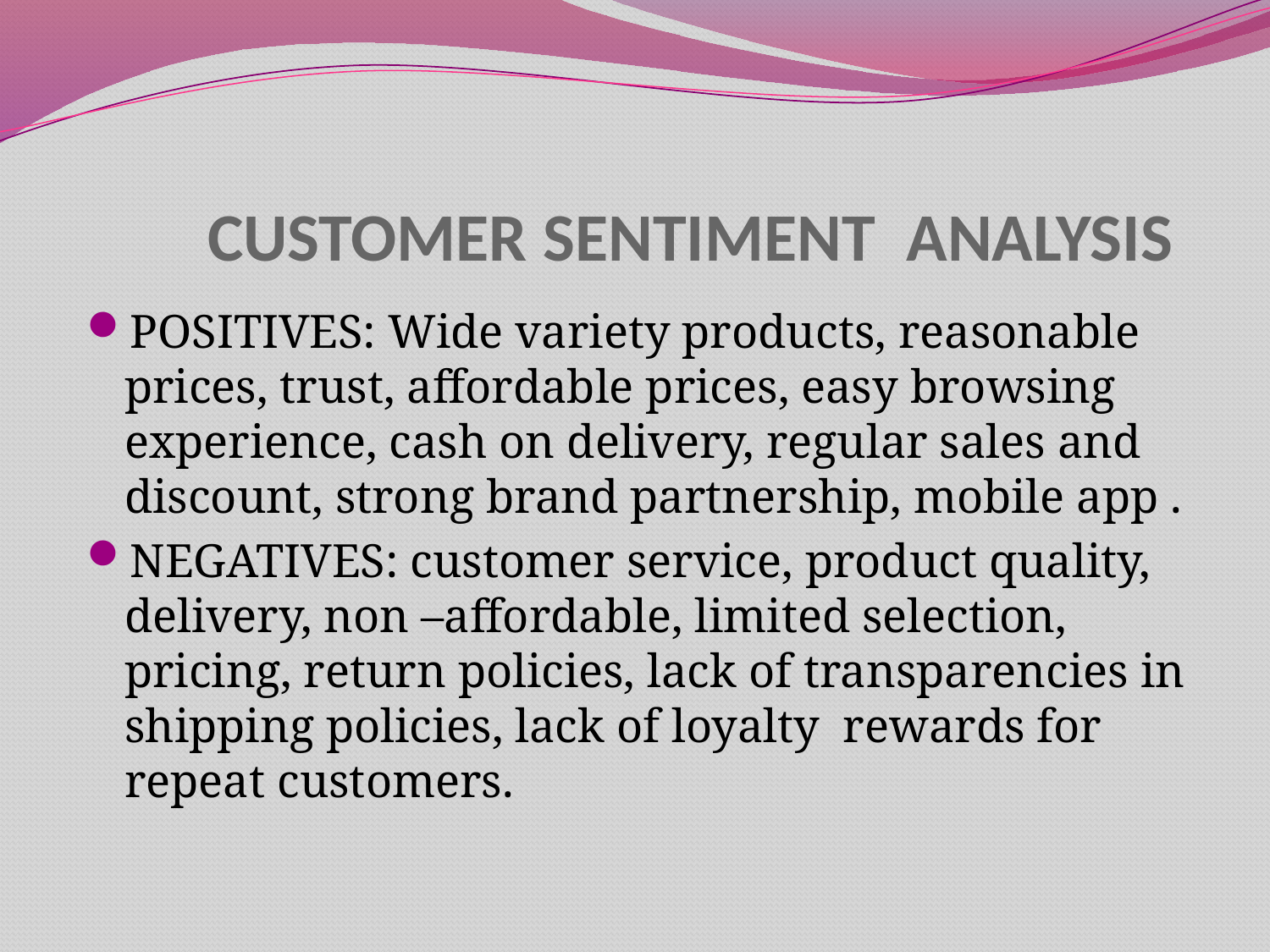

# CUSTOMER SENTIMENT  ANALYSIS
POSITIVES: Wide variety products, reasonable prices, trust, affordable prices, easy browsing experience, cash on delivery, regular sales and discount, strong brand partnership, mobile app .
NEGATIVES: customer service, product quality, delivery, non –affordable, limited selection, pricing, return policies, lack of transparencies in shipping policies, lack of loyalty  rewards for repeat customers.